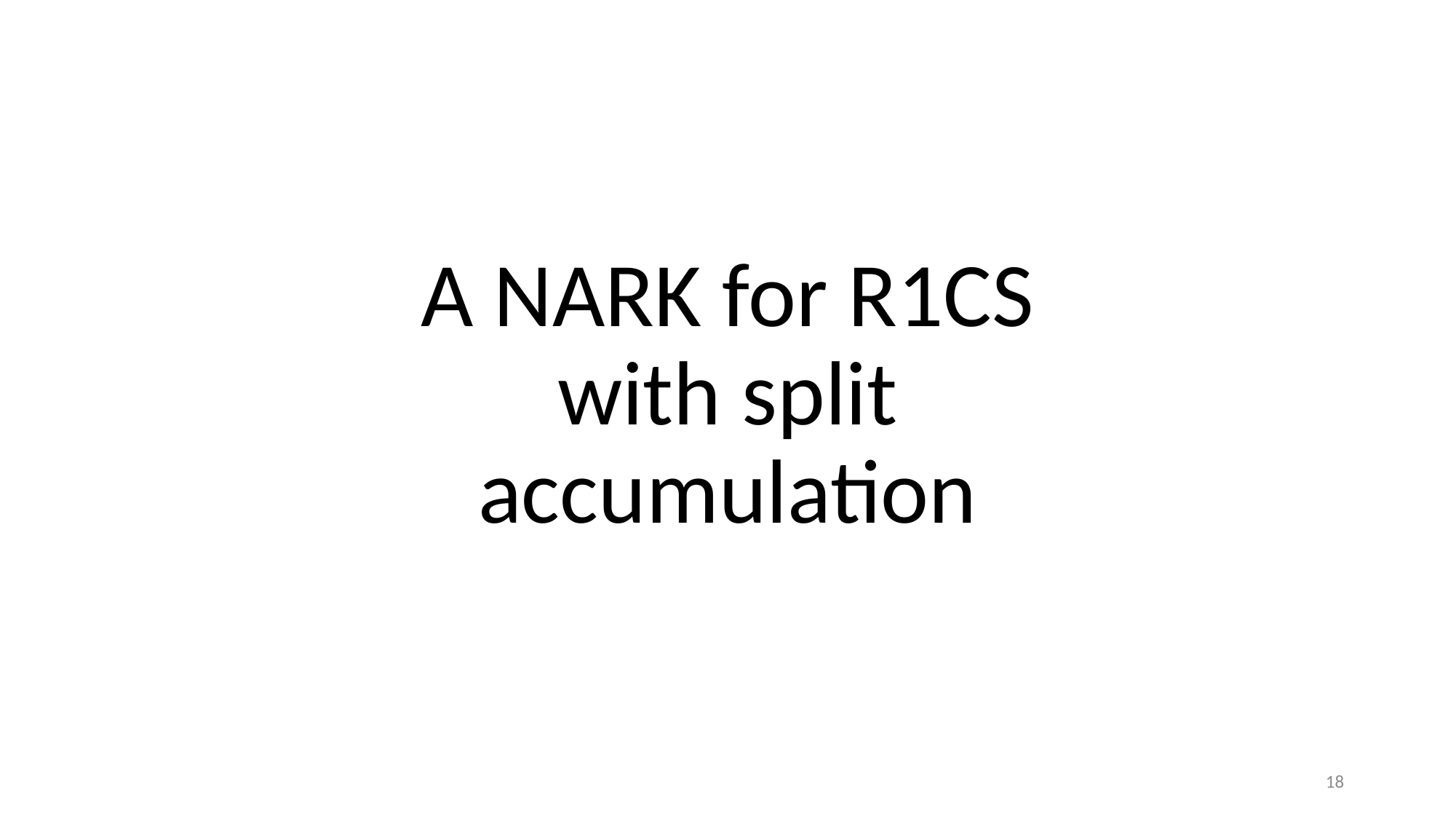

# A NARK for R1CS with split accumulation
18